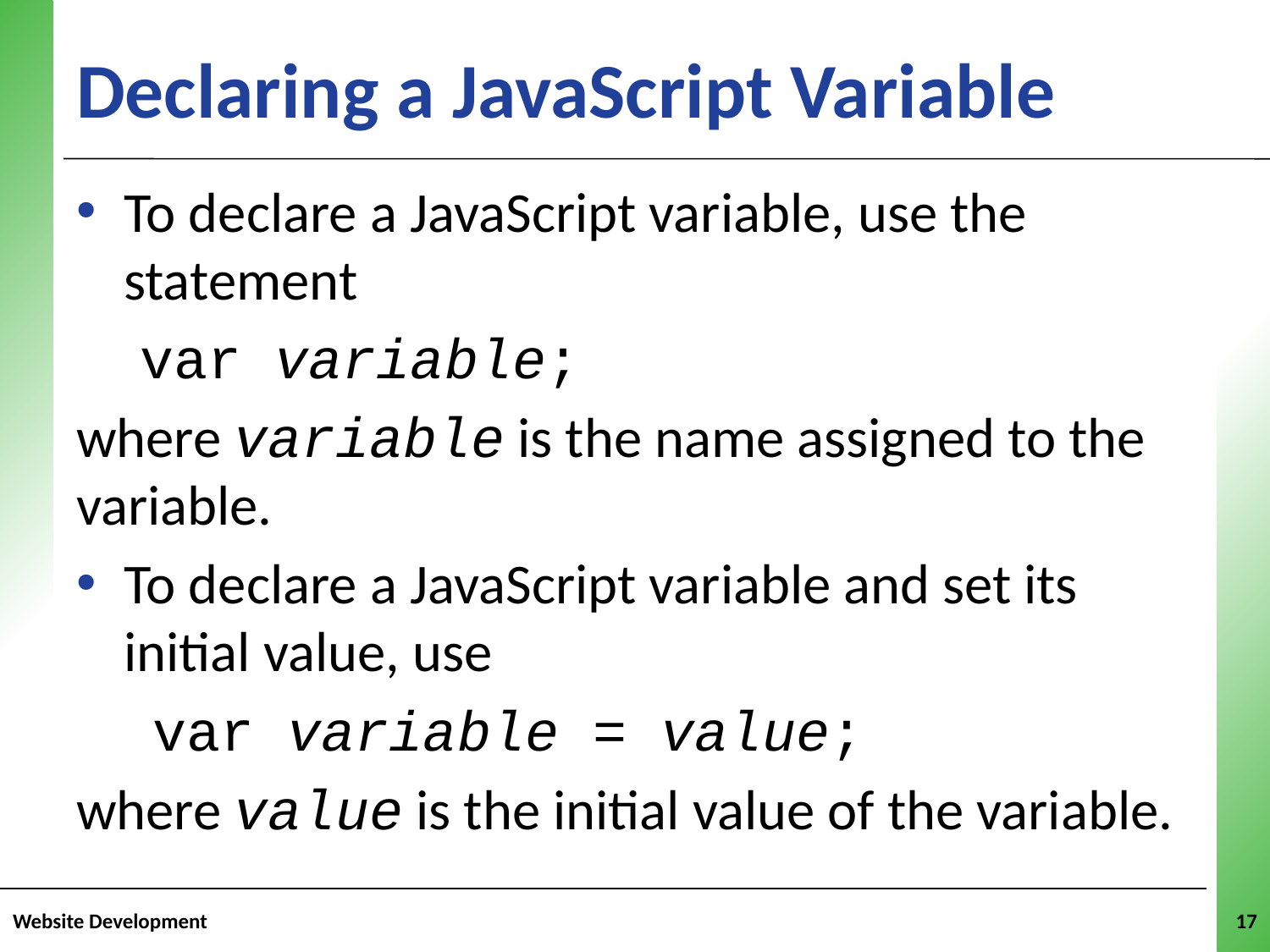

# Declaring a JavaScript Variable
To declare a JavaScript variable, use the statement
var variable;
where variable is the name assigned to the variable.
To declare a JavaScript variable and set its initial value, use
      var variable = value;
where value is the initial value of the variable.
Website Development
17